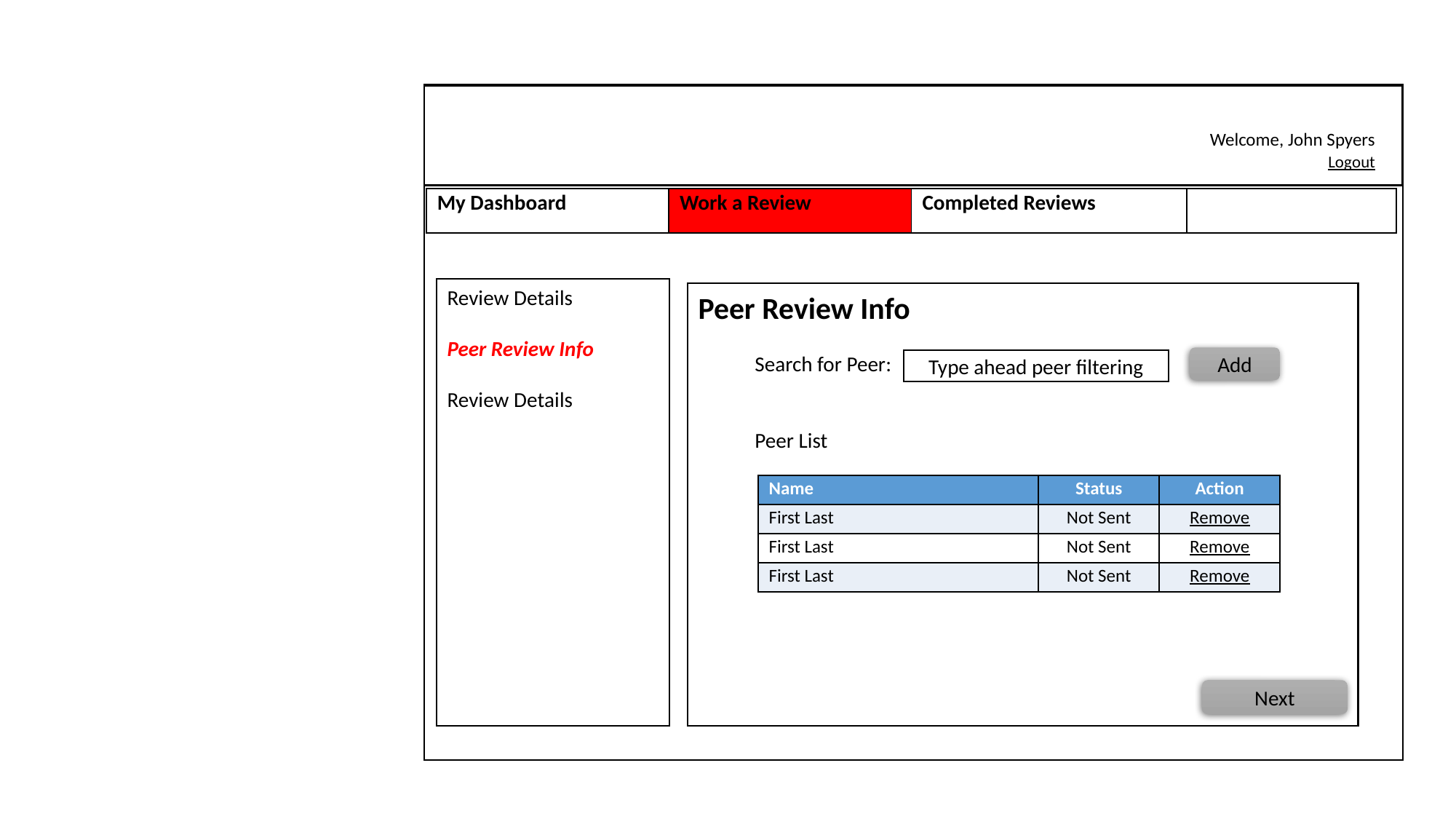

Welcome, John Spyers
	Logout
| My Dashboard | Work a Review | Completed Reviews |  |
| --- | --- | --- | --- |
Review Details

Peer Review Info

Review Details

Peer Review Info

            Search for Peer:

            Peer List

Add
Type ahead peer filtering
| Name | Status | Action |
| --- | --- | --- |
| First Last | Not Sent | Remove |
| First Last | Not Sent | Remove |
| First Last | Not Sent | Remove |
Next